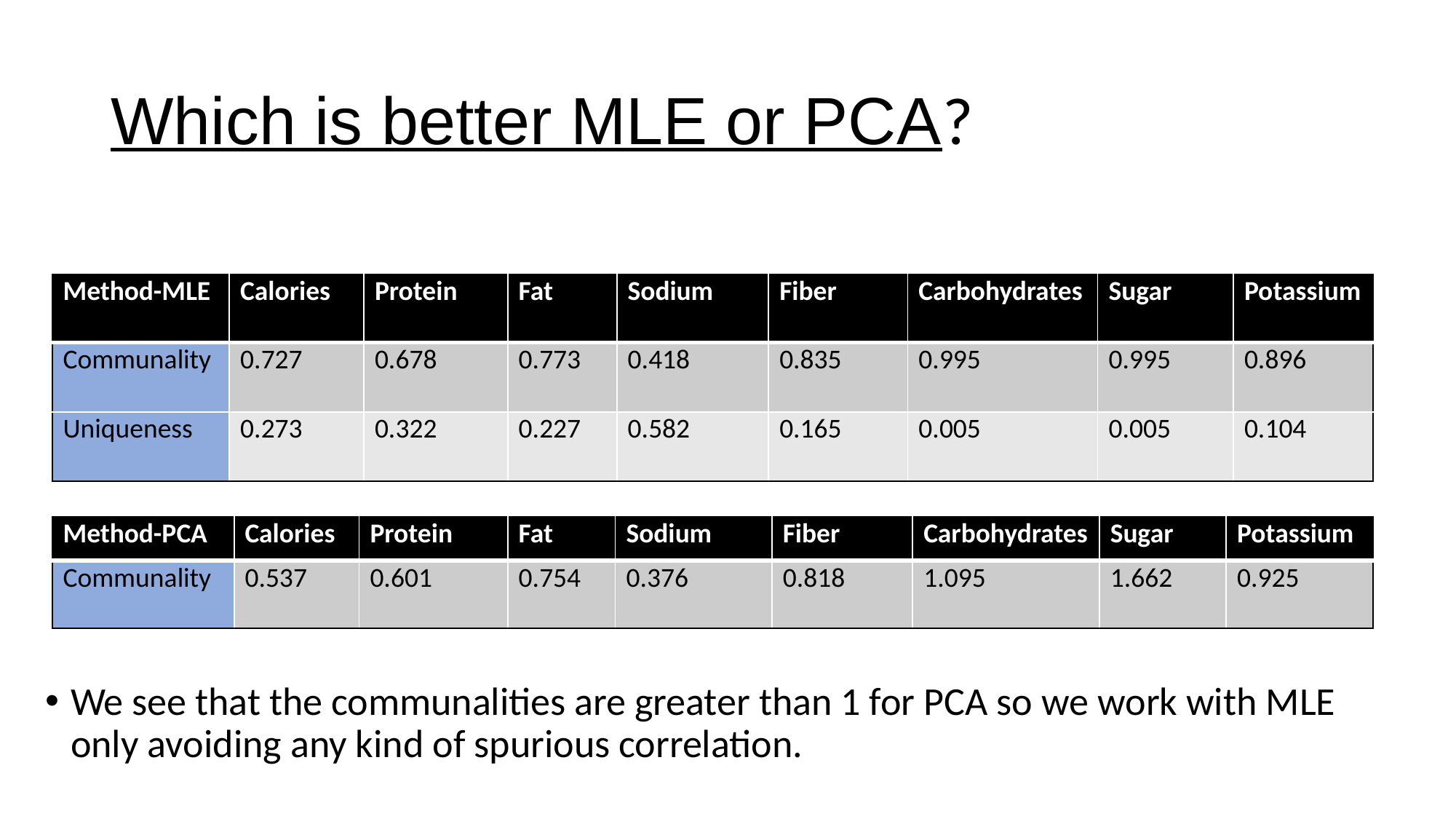

# Which is better MLE or PCA?

We see that the communalities are greater than 1 for PCA so we work with MLE only avoiding any kind of spurious correlation.

| Method-MLE | Calories | Protein | Fat | Sodium | Fiber | Carbohydrates | Sugar | Potassium |
| --- | --- | --- | --- | --- | --- | --- | --- | --- |
| Communality | 0.727 | 0.678 | 0.773 | 0.418 | 0.835 | 0.995 | 0.995 | 0.896 |
| Uniqueness | 0.273 | 0.322 | 0.227 | 0.582 | 0.165 | 0.005 | 0.005 | 0.104 |
| Method-PCA | Calories | Protein | Fat | Sodium | Fiber | Carbohydrates | Sugar | Potassium |
| --- | --- | --- | --- | --- | --- | --- | --- | --- |
| Communality | 0.537 | 0.601 | 0.754 | 0.376 | 0.818 | 1.095 | 1.662 | 0.925 |